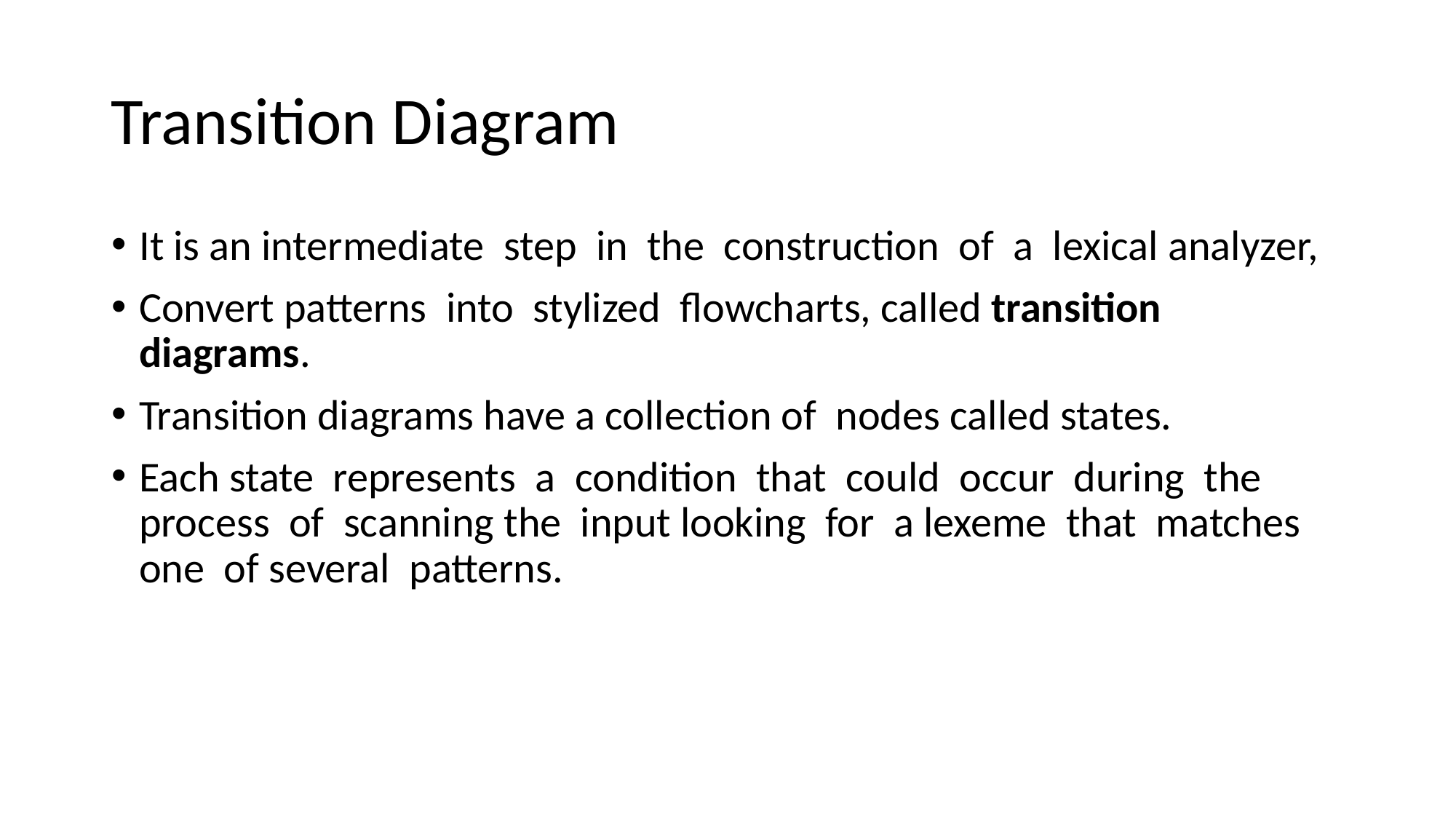

# Transition Diagram
It is an intermediate  step  in  the  construction  of  a  lexical analyzer,
Convert patterns  into  stylized  flowcharts, called transition  diagrams.
Transition diagrams have a collection of  nodes called states.
Each state  represents  a  condition  that  could  occur  during  the  process  of  scanning the  input looking  for  a lexeme  that  matches one  of several  patterns.